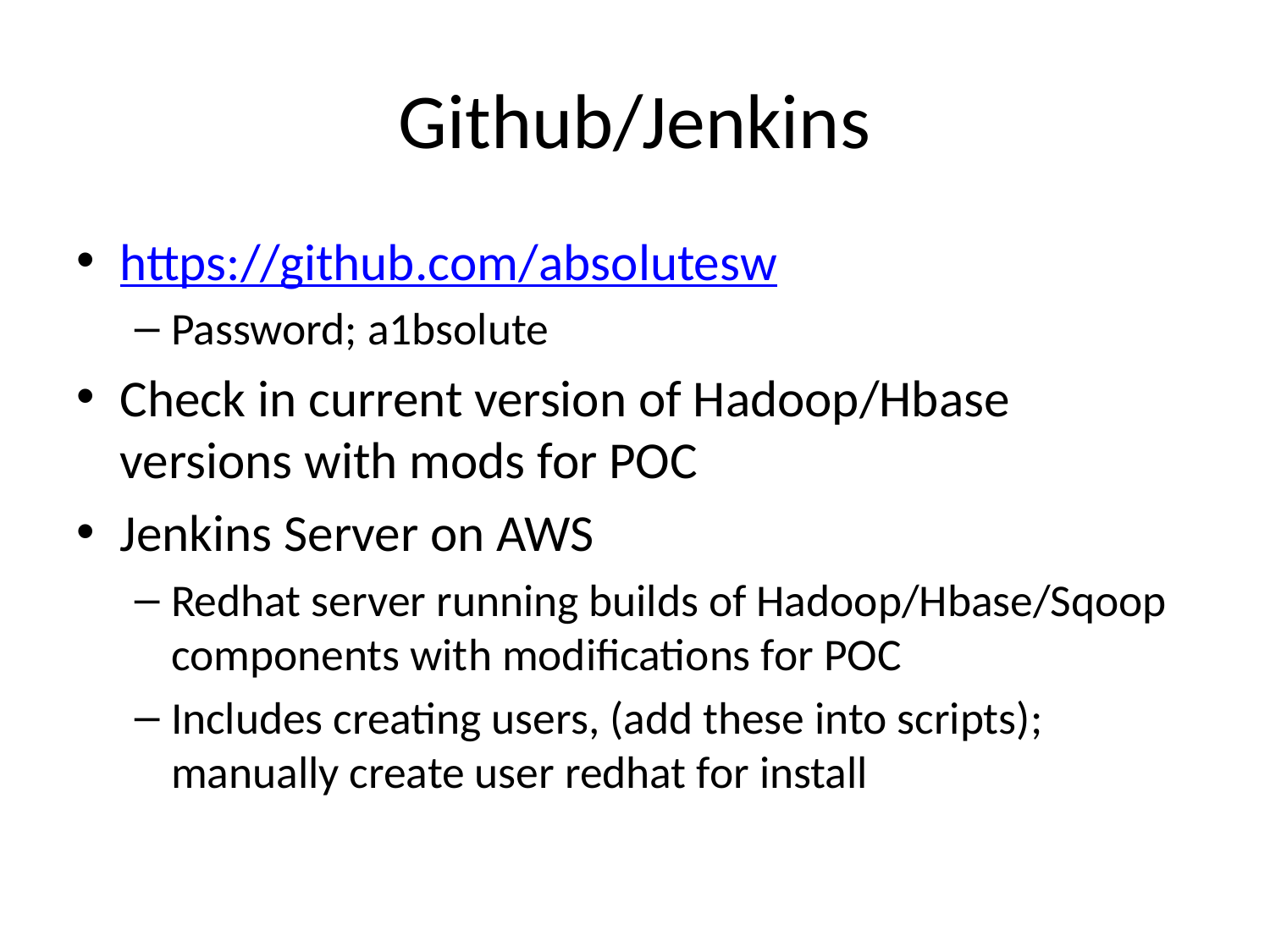

# Github/Jenkins
https://github.com/absolutesw
Password; a1bsolute
Check in current version of Hadoop/Hbase versions with mods for POC
Jenkins Server on AWS
Redhat server running builds of Hadoop/Hbase/Sqoop components with modifications for POC
Includes creating users, (add these into scripts); manually create user redhat for install